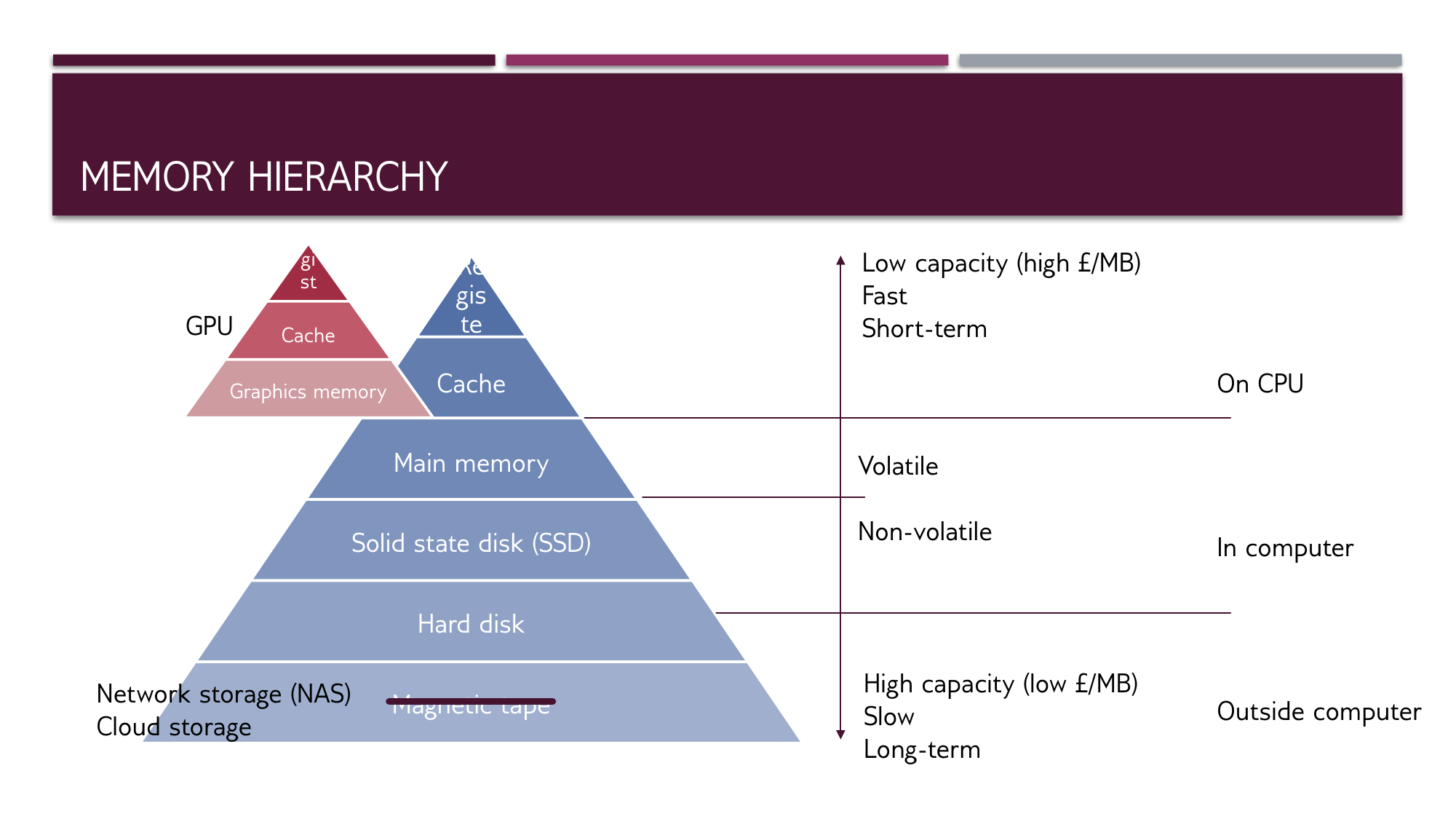

# Memory hierarchy
Low capacity (high £/MB)
Fast
Short-term
Registers
Cache
Graphics memory
Registers
Cache
Main memory
Solid state disk (SSD)
Hard disk
Magnetic tape
GPU
On CPU

In computer

Outside computer
Volatile

Non-volatile
High capacity (low £/MB)
Slow
Long-term
Network storage (NAS)
Cloud storage